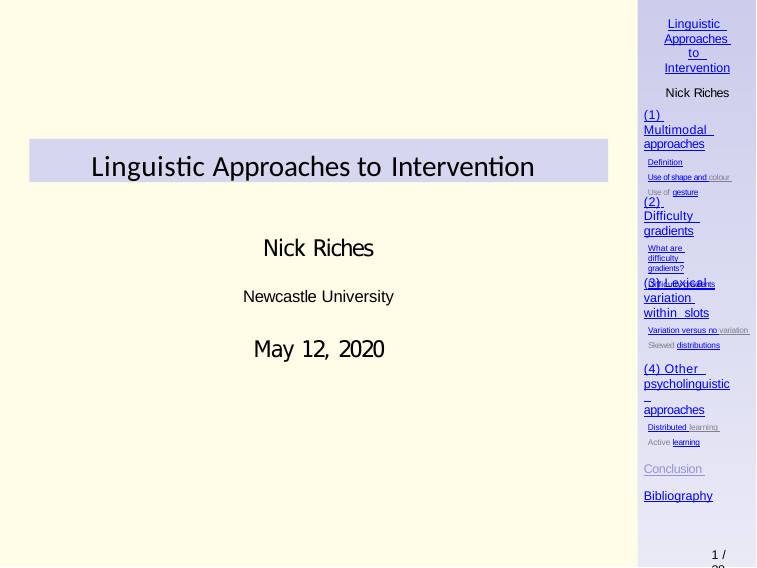

Linguistic  Approaches to  Intervention
Nick Riches
(1) Multimodal  approaches
Definition
Use of shape and colour  Use of gesture
Linguistic Approaches to Intervention
(2) Difficulty  gradients
What are difficulty  gradients?
Difficulty gradients
Nick Riches
(3) Lexical  variation within  slots
Variation versus no variation  Skewed distributions
Newcastle University
May 12, 2020
(4) Other  psycholinguistic  approaches
Distributed learning  Active learning
Conclusion  Bibliography
1 / 38